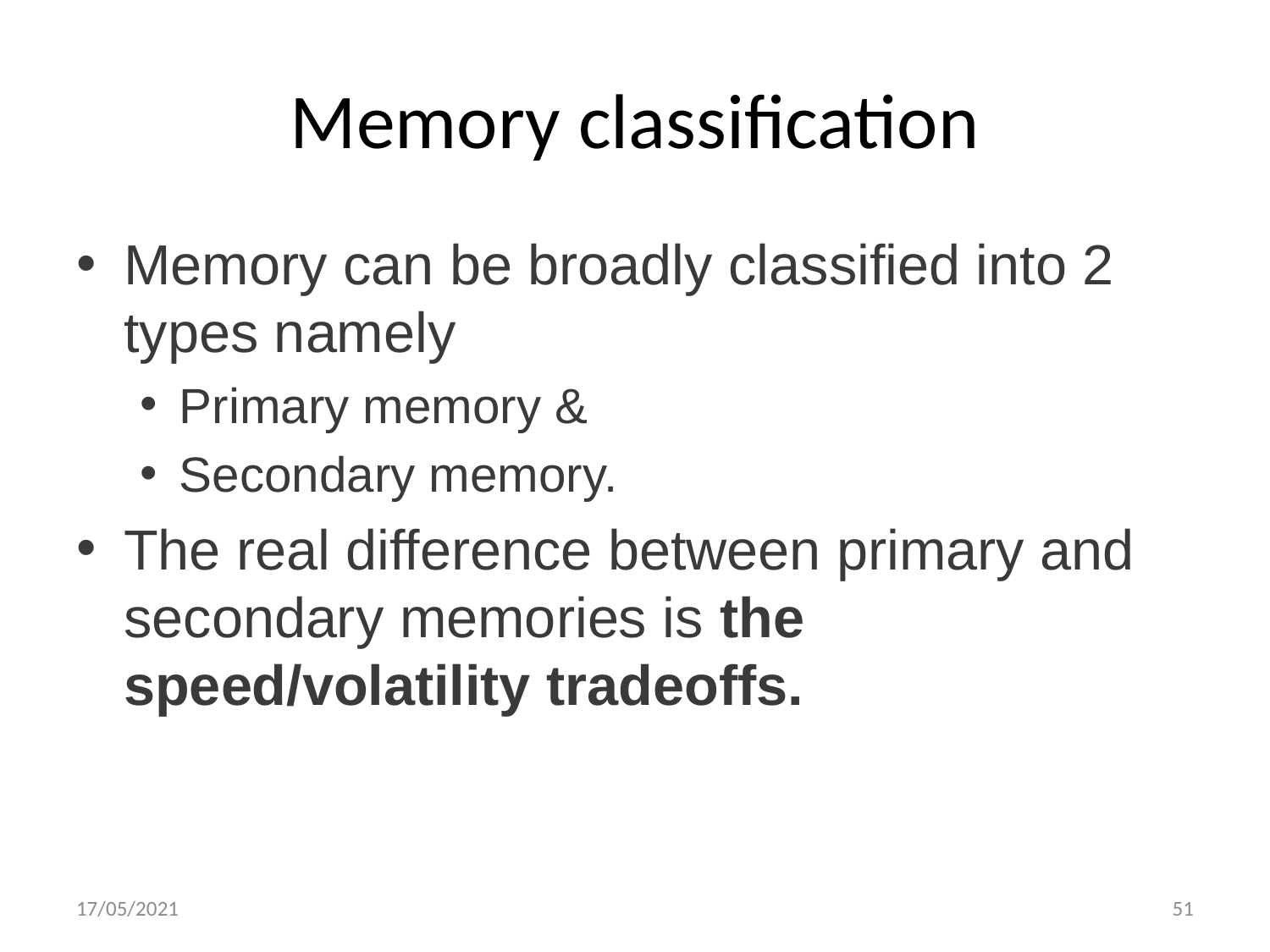

# Memory classification
Memory can be broadly classified into 2 types namely
Primary memory &
Secondary memory.
The real difference between primary and secondary memories is the speed/volatility tradeoffs.

17/05/2021

51